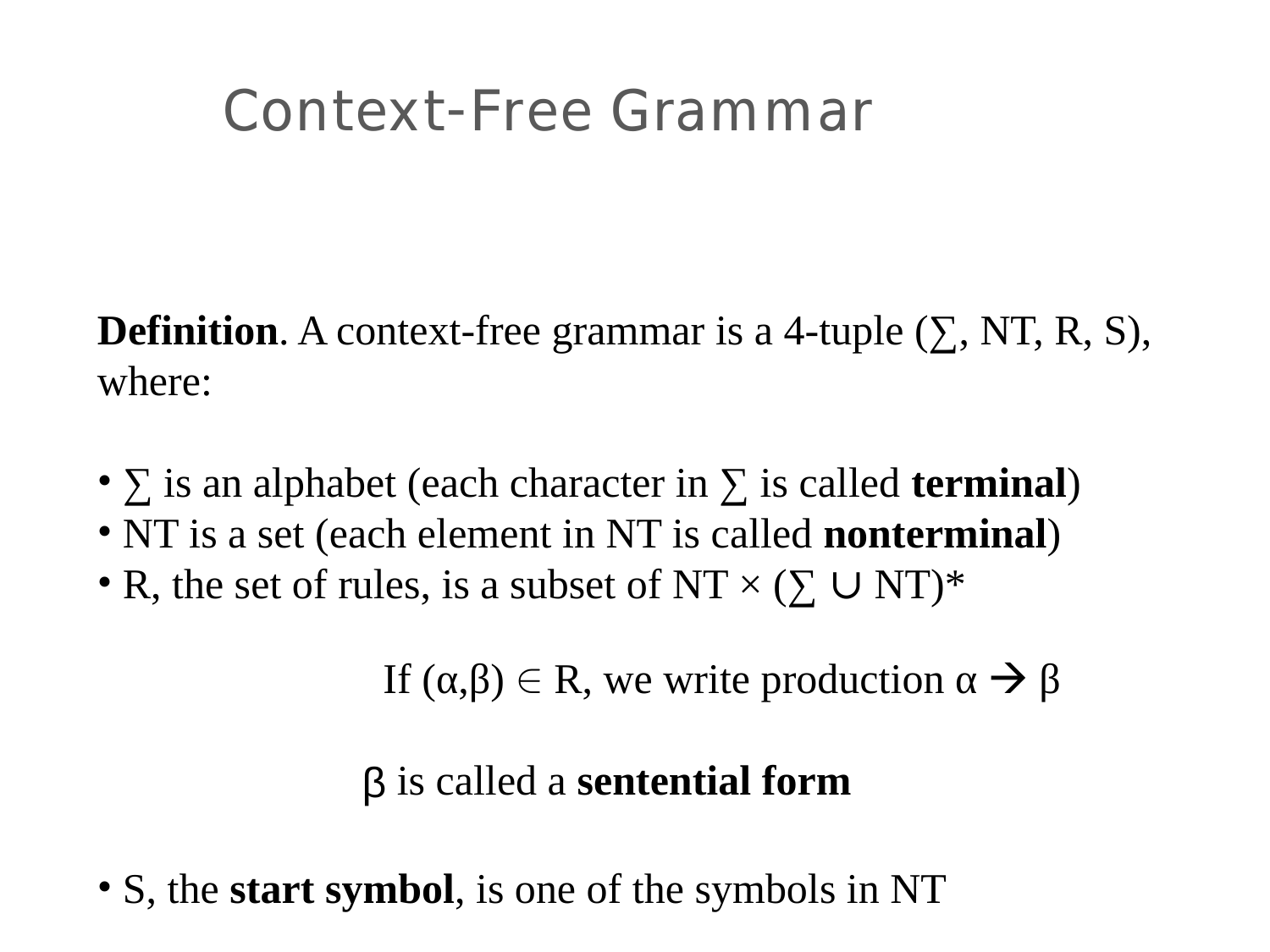

# Context-Free Grammar
Definition. A context-free grammar is a 4-tuple (∑, NT, R, S), where:

 ∑ is an alphabet (each character in ∑ is called terminal)
 NT is a set (each element in NT is called nonterminal)
 R, the set of rules, is a subset of NT × (∑ ∪ NT)*

 S, the start symbol, is one of the symbols in NT
If (α,β) ∈ R, we write production α 🡪 β

 is called a sentential form